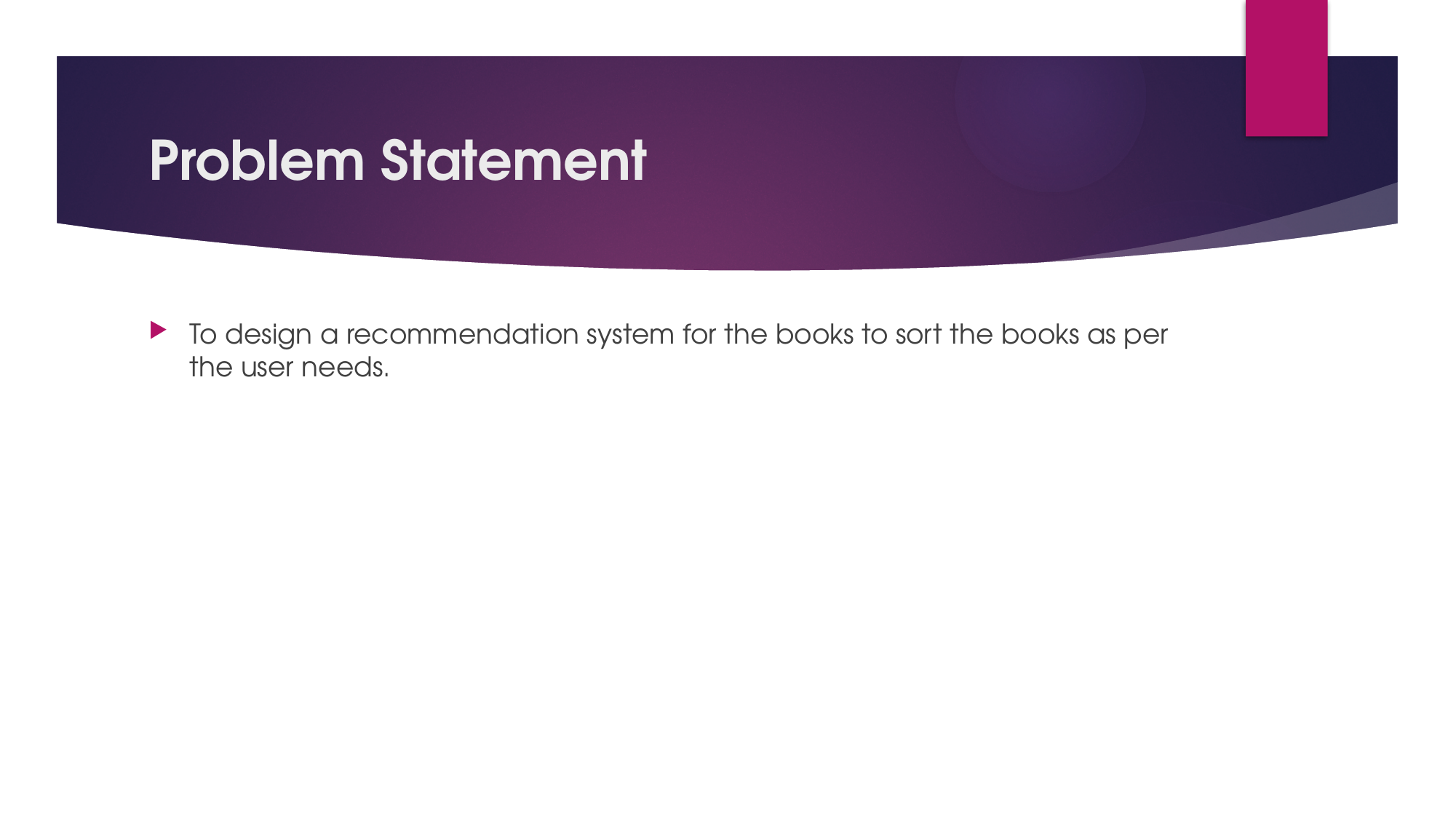

# Problem Statement
To design a recommendation system for the books to sort the books as per the user needs.